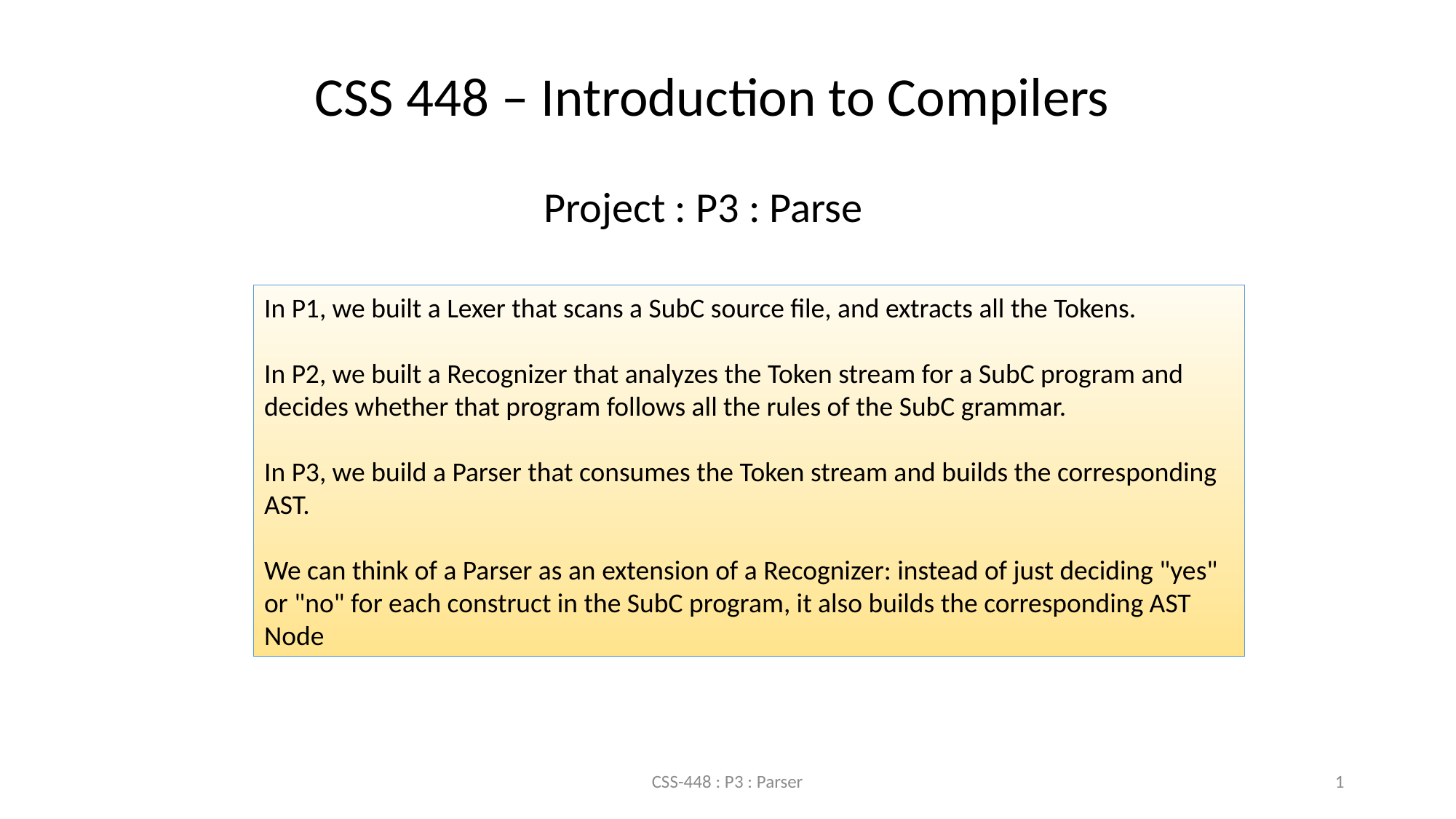

CSS 448 – Introduction to Compilers
Project : P3 : Parse
In P1, we built a Lexer that scans a SubC source file, and extracts all the Tokens.

In P2, we built a Recognizer that analyzes the Token stream for a SubC program and decides whether that program follows all the rules of the SubC grammar.

In P3, we build a Parser that consumes the Token stream and builds the corresponding AST.

We can think of a Parser as an extension of a Recognizer: instead of just deciding "yes" or "no" for each construct in the SubC program, it also builds the corresponding AST Node
CSS-448 : P3 : Parser
1